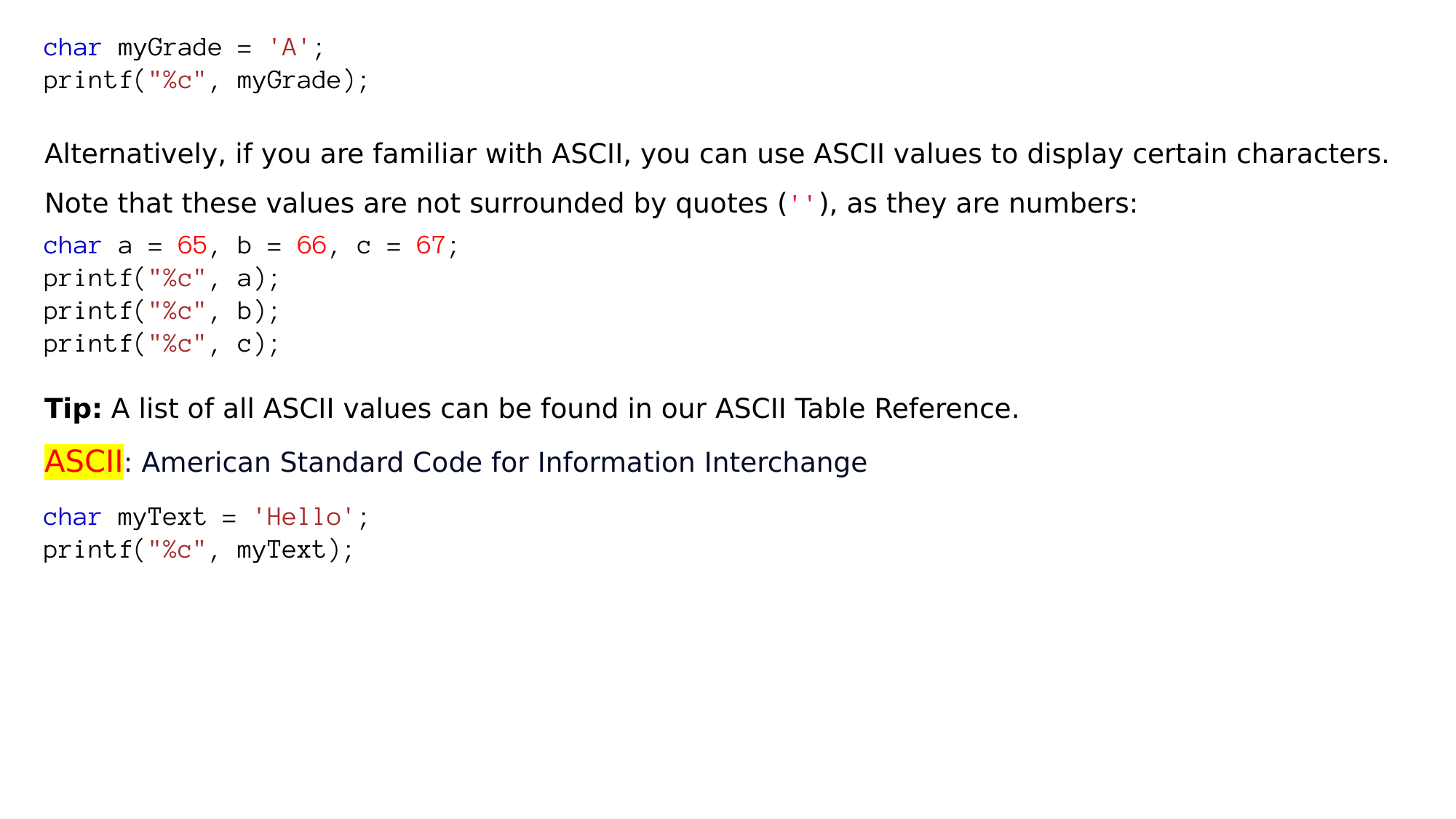

char myGrade = 'A';
printf("%c", myGrade);
Alternatively, if you are familiar with ASCII, you can use ASCII values to display certain characters. Note that these values are not surrounded by quotes (''), as they are numbers:
char a = 65, b = 66, c = 67;
printf("%c", a);
printf("%c", b);
printf("%c", c);
Tip: A list of all ASCII values can be found in our ASCII Table Reference.
ASCII: American Standard Code for Information Interchange
char myText = 'Hello';
printf("%c", myText);